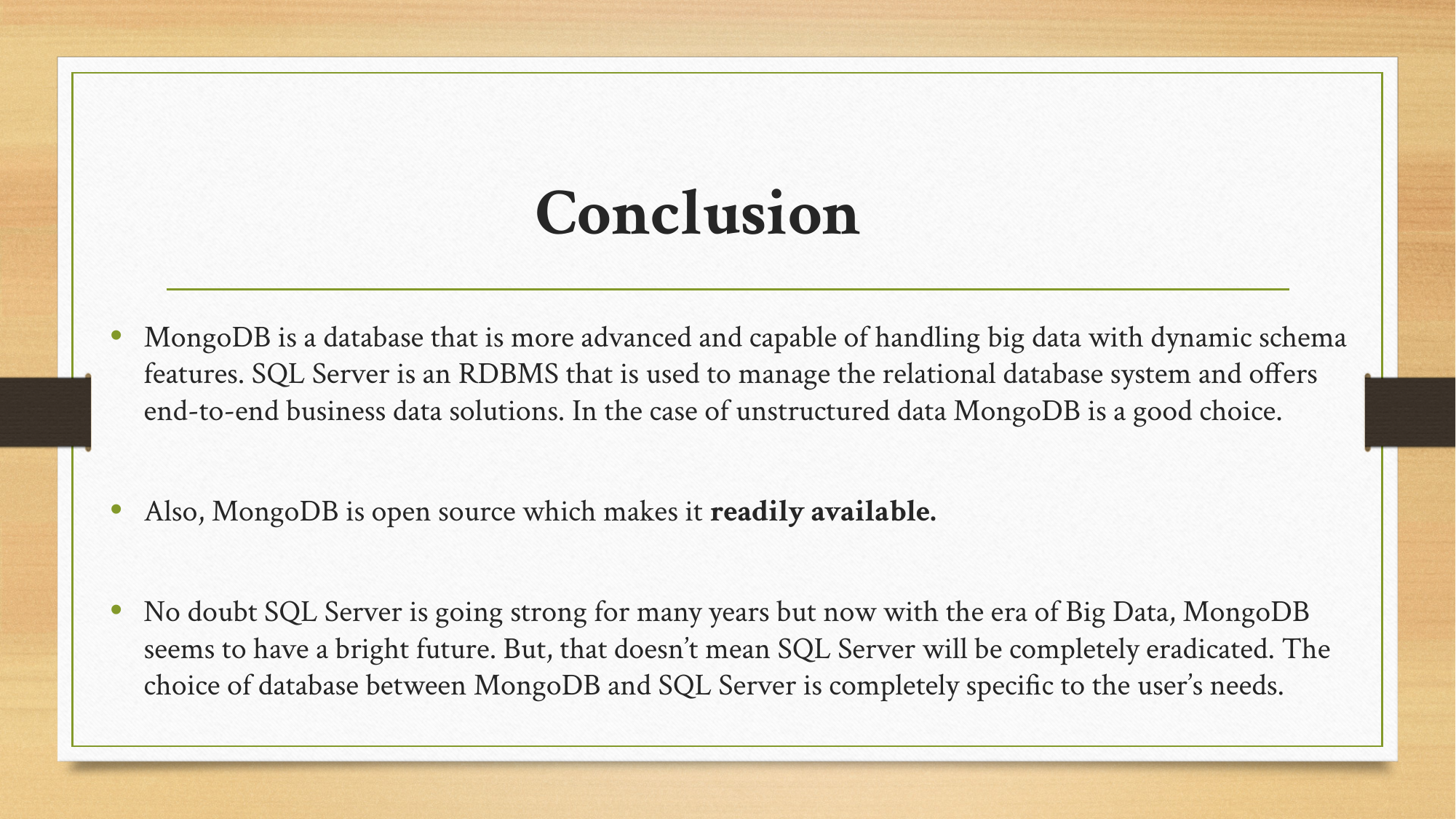

# Conclusion
MongoDB is a database that is more advanced and capable of handling big data with dynamic schema features. SQL Server is an RDBMS that is used to manage the relational database system and offers end-to-end business data solutions. In the case of unstructured data MongoDB is a good choice.

Also, MongoDB is open source which makes it readily available.

No doubt SQL Server is going strong for many years but now with the era of Big Data, MongoDB seems to have a bright future. But, that doesn’t mean SQL Server will be completely eradicated. The choice of database between MongoDB and SQL Server is completely specific to the user’s needs.